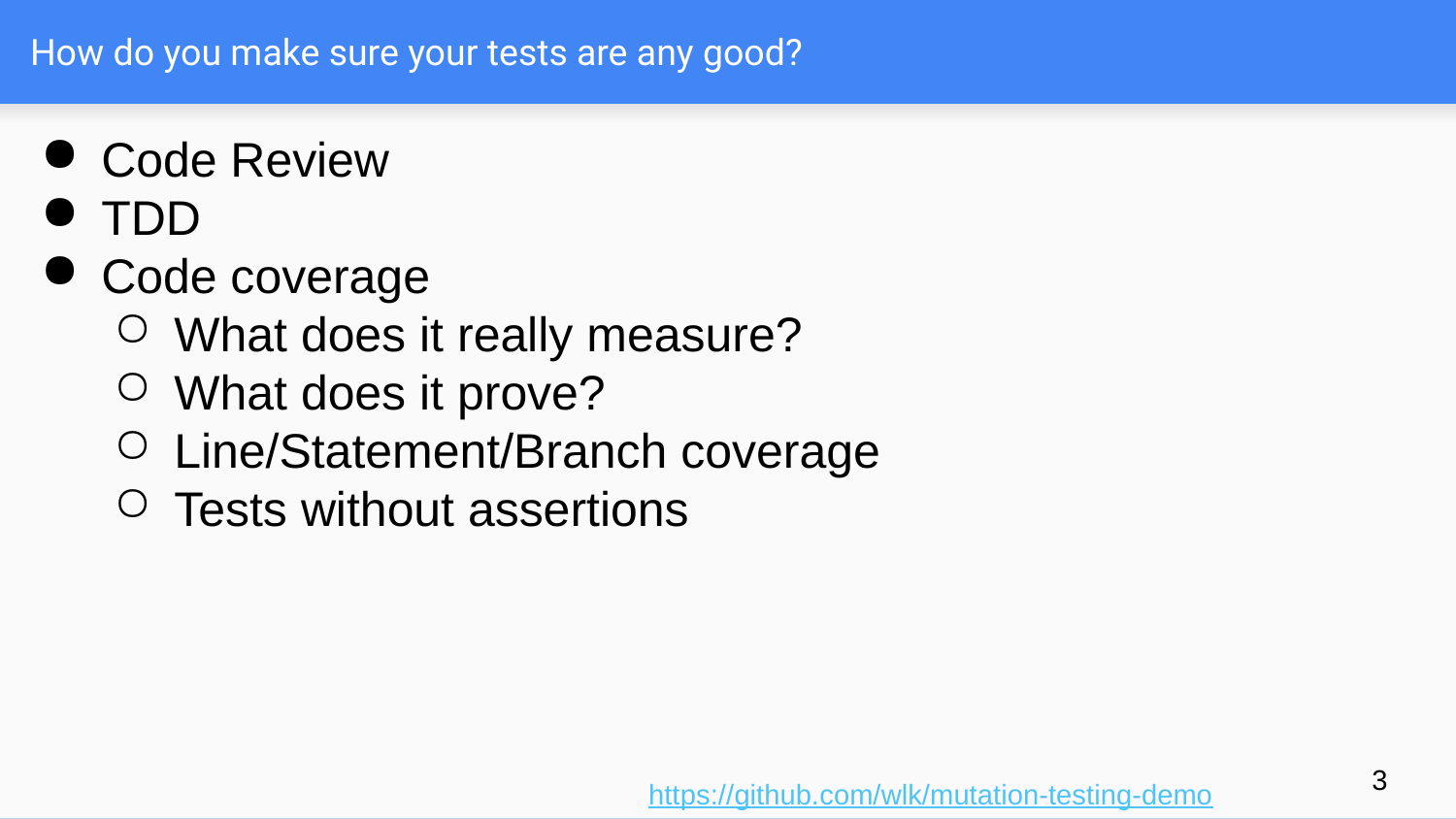

# How do you make sure your tests are any good?
Code Review
TDD
Code coverage
What does it really measure?
What does it prove?
Line/Statement/Branch coverage
Tests without assertions
3